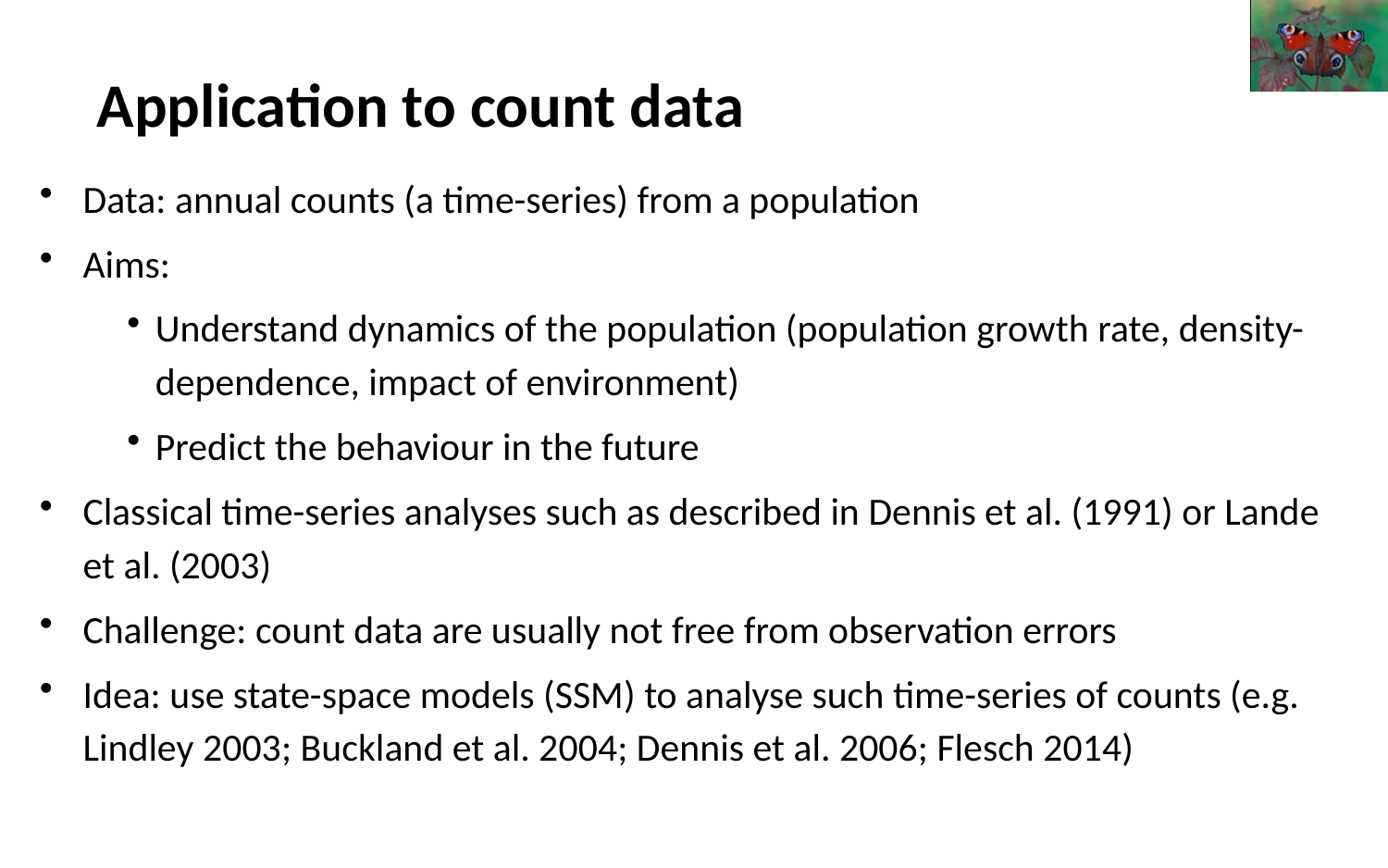

# Application to count data

Data: annual counts (a time-series) from a population
Aims:
Understand dynamics of the population (population growth rate, density-dependence, impact of environment)
Predict the behaviour in the future
Classical time-series analyses such as described in Dennis et al. (1991) or Lande et al. (2003)
Challenge: count data are usually not free from observation errors
Idea: use state-space models (SSM) to analyse such time-series of counts (e.g. Lindley 2003; Buckland et al. 2004; Dennis et al. 2006; Flesch 2014)